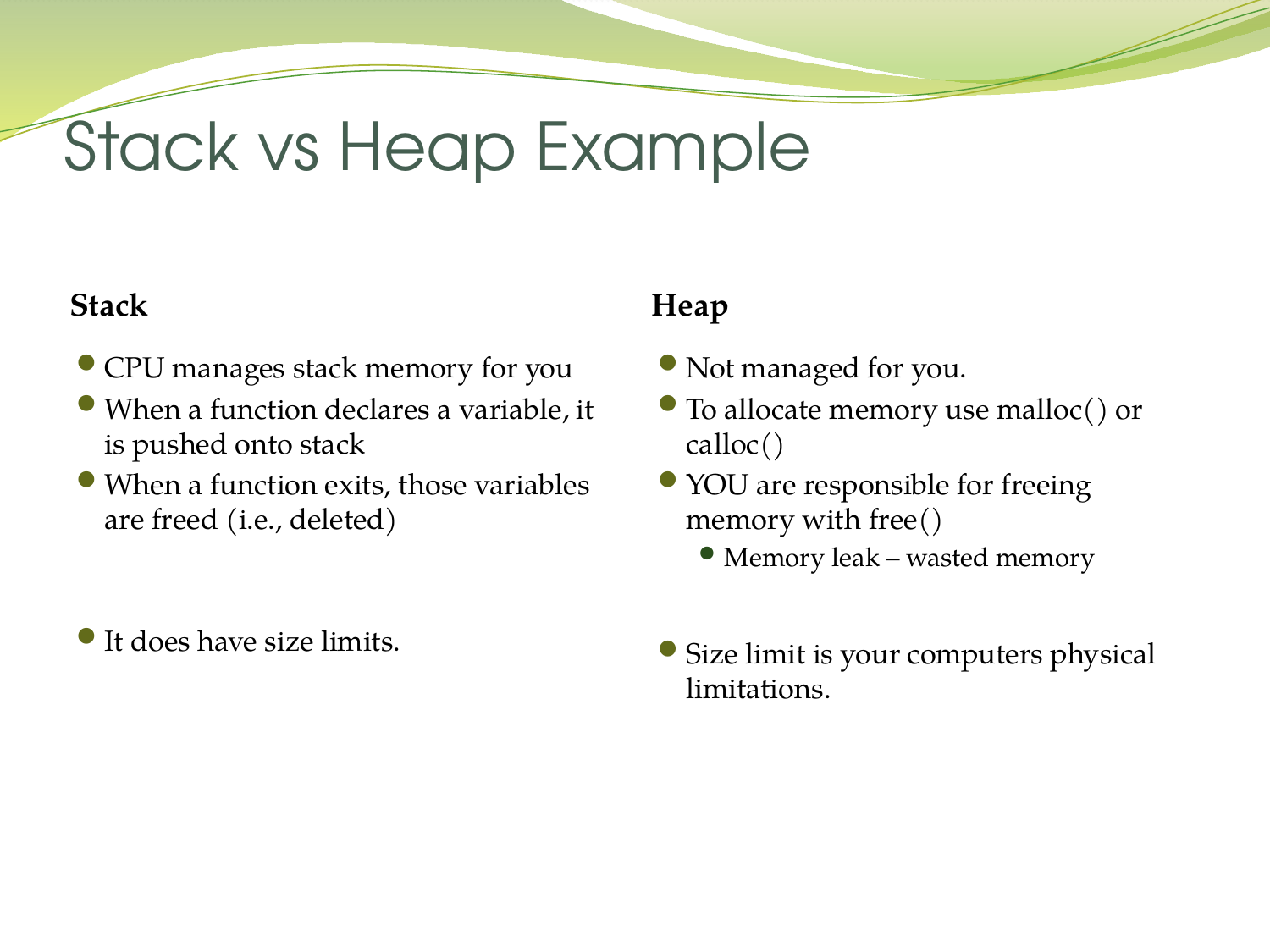

# Stack vs Heap Example
Stack
Heap
CPU manages stack memory for you
When a function declares a variable, it is pushed onto stack
When a function exits, those variables are freed (i.e., deleted)

It does have size limits.
Not managed for you.
To allocate memory use malloc() or calloc()
YOU are responsible for freeing memory with free()
Memory leak – wasted memory

Size limit is your computers physical limitations.